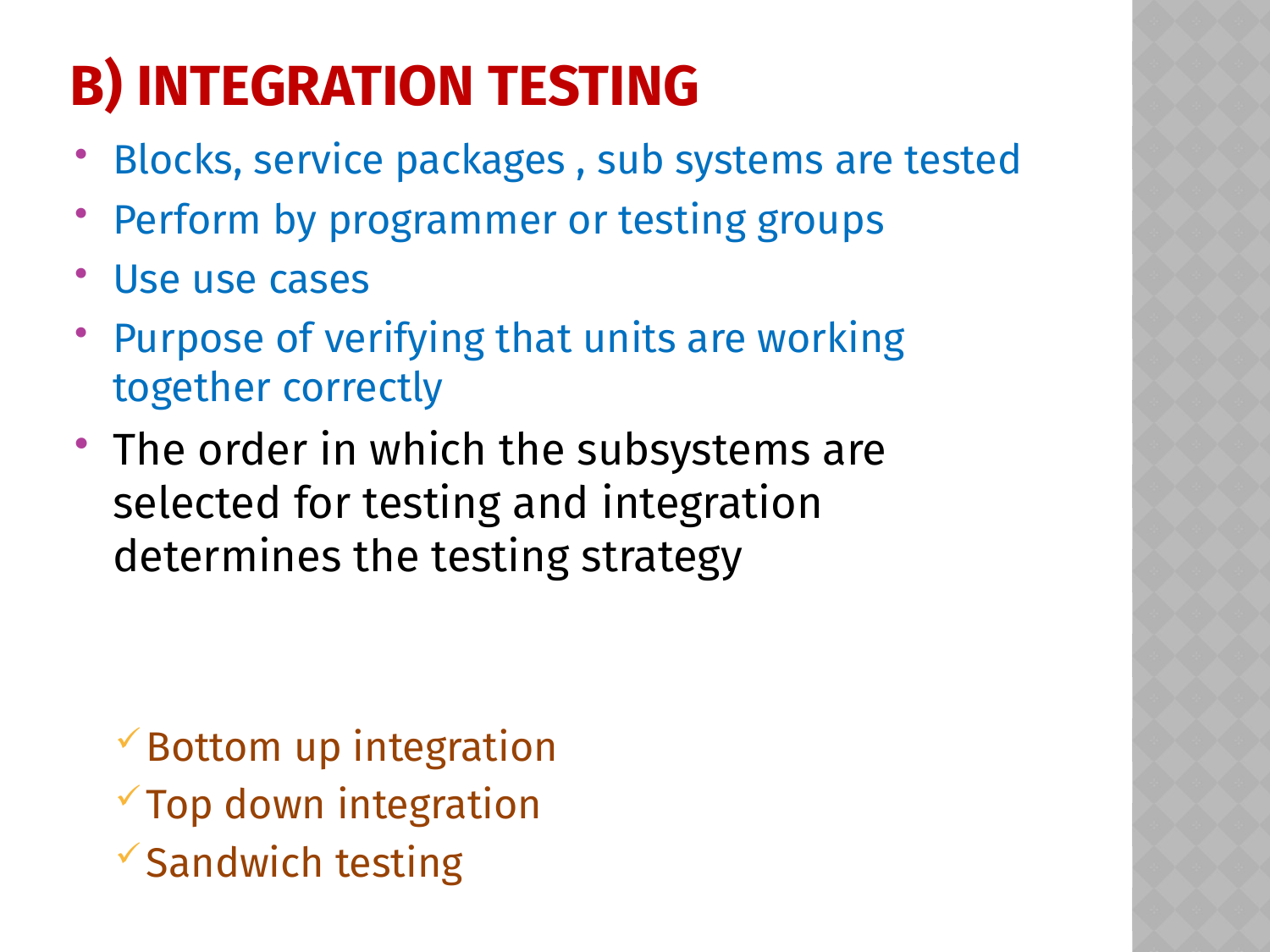

# b) integration testing
Blocks, service packages , sub systems are tested
Perform by programmer or testing groups
Use use cases
Purpose of verifying that units are working together correctly
The order in which the subsystems are selected for testing and integration determines the testing strategy

Bottom up integration
Top down integration
Sandwich testing